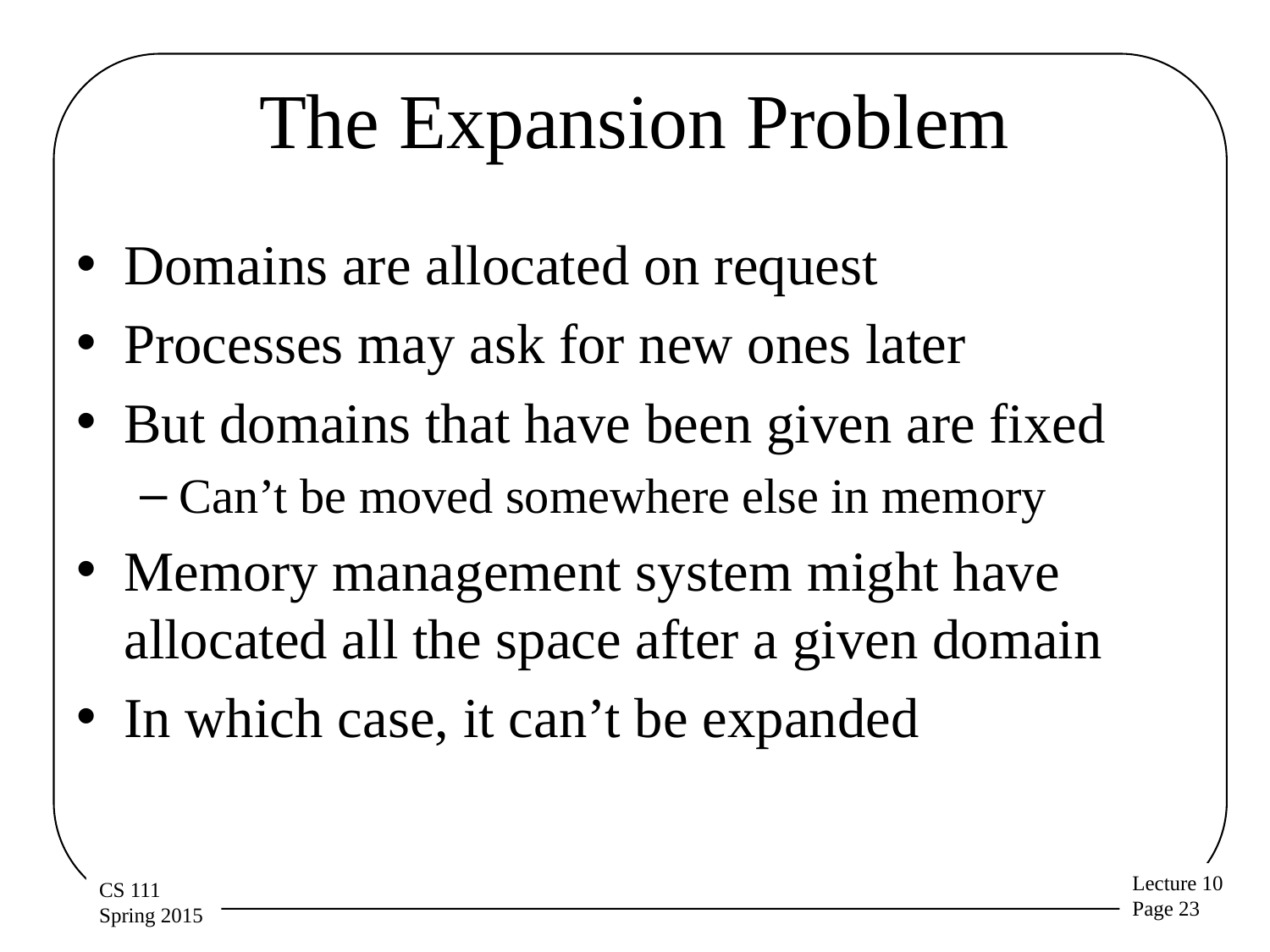

# The Expansion Problem
Domains are allocated on request
Processes may ask for new ones later
But domains that have been given are fixed
Can’t be moved somewhere else in memory
Memory management system might have allocated all the space after a given domain
In which case, it can’t be expanded